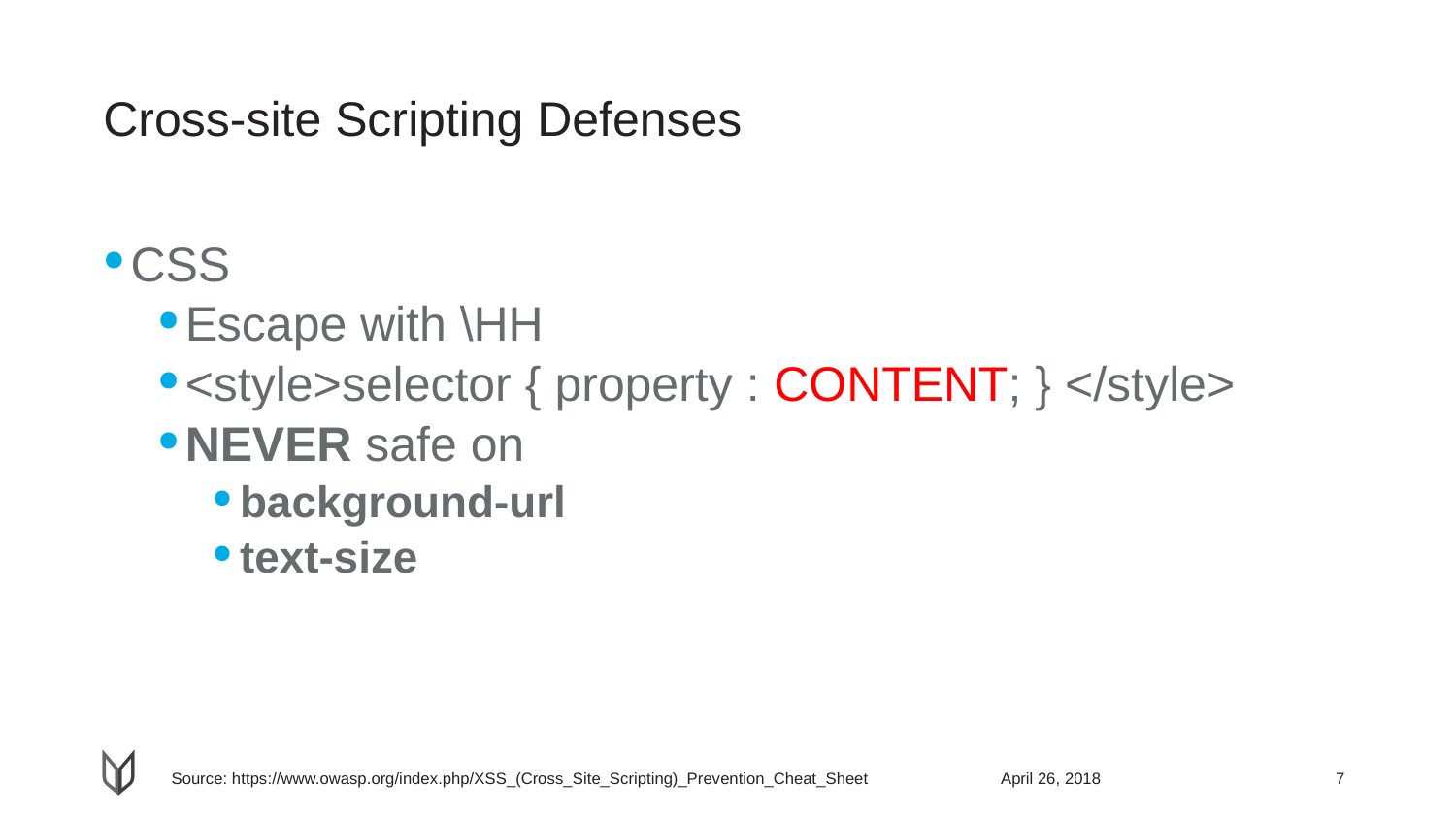

# Cross-site Scripting Defenses
CSS
Escape with \HH
<style>selector { property : CONTENT; } </style>
NEVER safe on
background-url
text-size

April 26, 2018
Source: https://www.owasp.org/index.php/XSS_(Cross_Site_Scripting)_Prevention_Cheat_Sheet
7